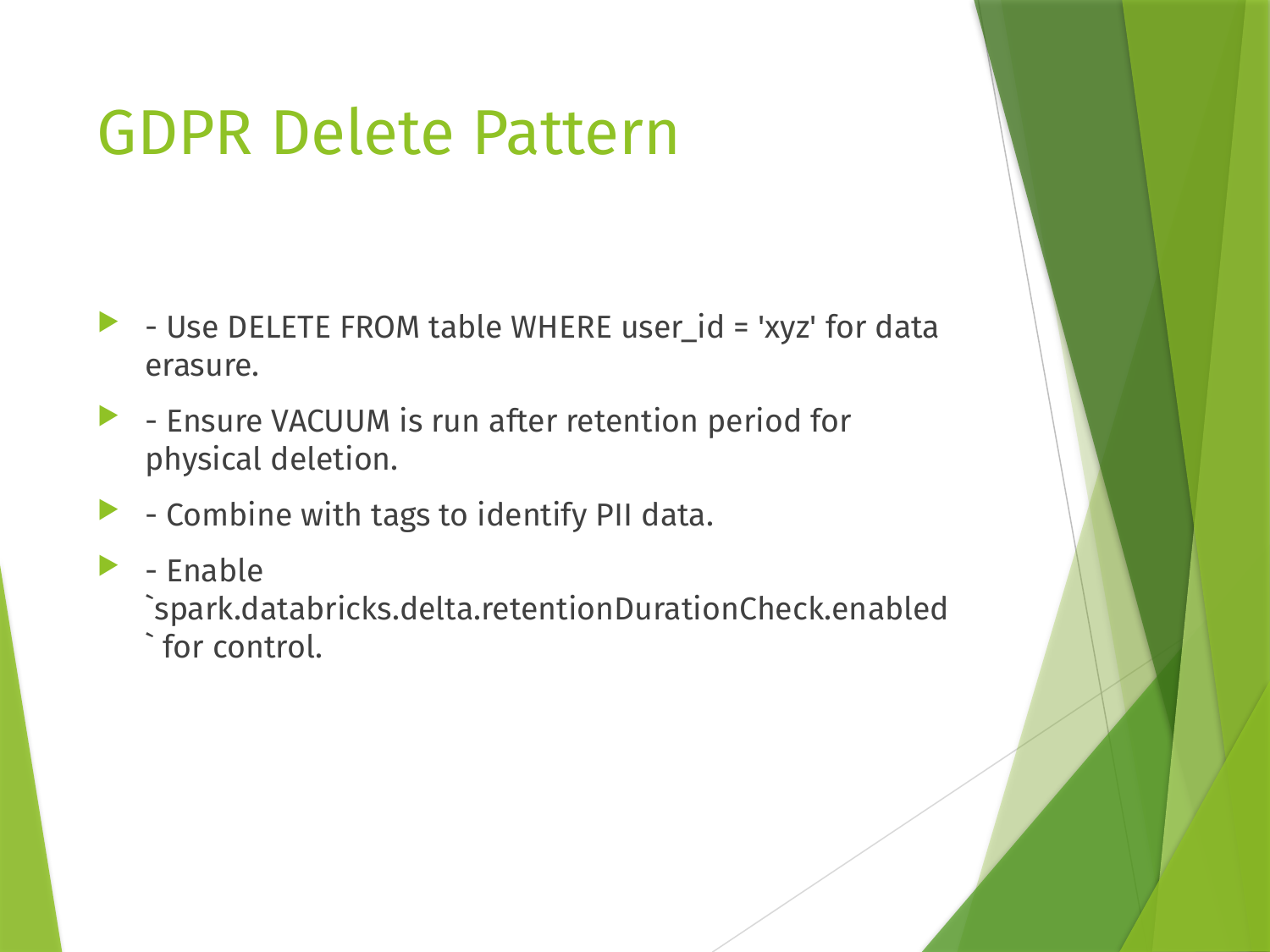

# GDPR Delete Pattern
- Use DELETE FROM table WHERE user_id = 'xyz' for data erasure.
- Ensure VACUUM is run after retention period for physical deletion.
- Combine with tags to identify PII data.
- Enable `spark.databricks.delta.retentionDurationCheck.enabled` for control.